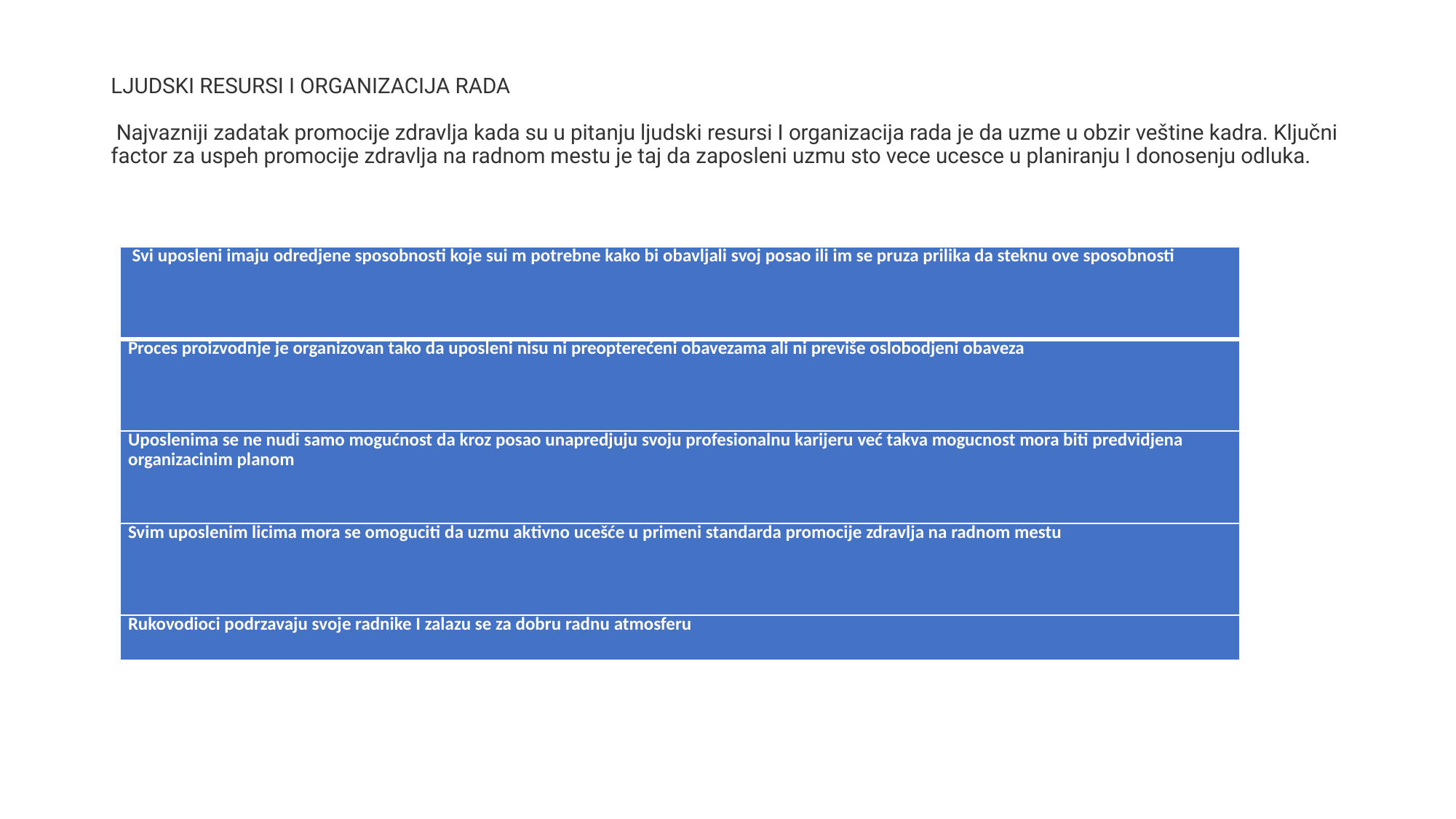

# LJUDSKI RESURSI I ORGANIZACIJA RADA Najvazniji zadatak promocije zdravlja kada su u pitanju ljudski resursi I organizacija rada je da uzme u obzir veštine kadra. Ključni factor za uspeh promocije zdravlja na radnom mestu je taj da zaposleni uzmu sto vece ucesce u planiranju I donosenju odluka.
| Svi uposleni imaju odredjene sposobnosti koje sui m potrebne kako bi obavljali svoj posao ili im se pruza prilika da steknu ove sposobnosti |
| --- |
| Proces proizvodnje je organizovan tako da uposleni nisu ni preopterećeni obavezama ali ni previše oslobodjeni obaveza |
| Uposlenima se ne nudi samo mogućnost da kroz posao unapredjuju svoju profesionalnu karijeru već takva mogucnost mora biti predvidjena organizacinim planom |
| Svim uposlenim licima mora se omoguciti da uzmu aktivno ucešće u primeni standarda promocije zdravlja na radnom mestu |
| Rukovodioci podrzavaju svoje radnike I zalazu se za dobru radnu atmosferu |